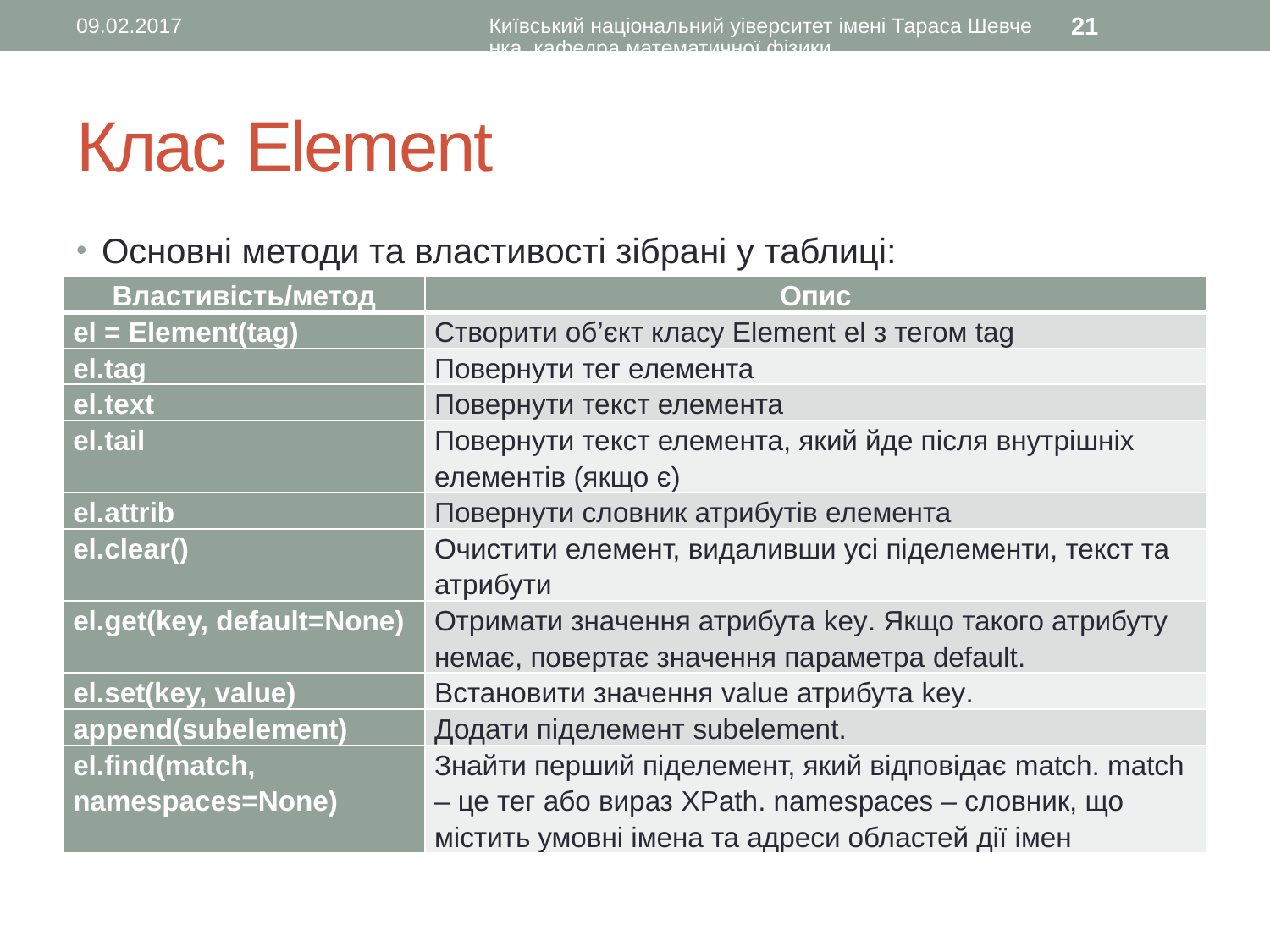

09.02.2017
Київський національний уіверситет імені Тараса Шевченка, кафедра математичної фізики
21
# Клас Element
Основні методи та властивості зібрані у таблиці:

| Властивість/метод | Опис |
| --- | --- |
| el = Element(tag) | Створити об’єкт класу Element el з тегом tag |
| el.tag | Повернути тег елемента |
| el.text | Повернути текст елемента |
| el.tail | Повернути текст елемента, який йде після внутрішніх елементів (якщо є) |
| el.attrib | Повернути словник атрибутів елемента |
| el.clear() | Очистити елемент, видаливши усі піделементи, текст та атрибути |
| el.get(key, default=None) | Отримати значення атрибута key. Якщо такого атрибуту немає, повертає значення параметра default. |
| el.set(key, value) | Встановити значення value атрибута key. |
| append(subelement) | Додати піделемент subelement. |
| el.find(match, namespaces=None) | Знайти перший піделемент, який відповідає match. match – це тег або вираз XPath. namespaces – словник, що містить умовні імена та адреси областей дії імен |